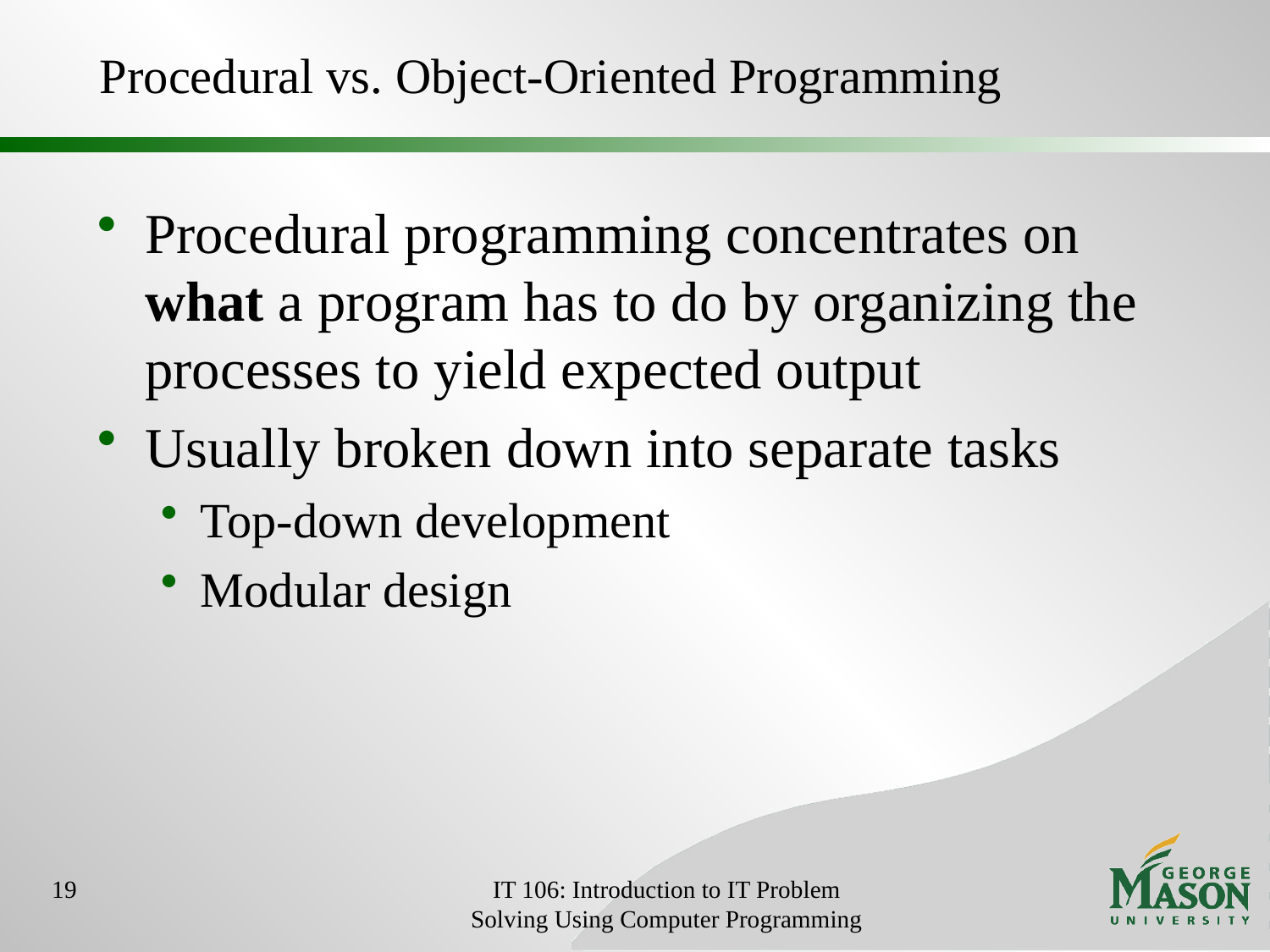

# Procedural vs. Object-Oriented Programming
Procedural programming concentrates on what a program has to do by organizing the processes to yield expected output
Usually broken down into separate tasks
Top-down development
Modular design
19
IT 106: Introduction to IT Problem Solving Using Computer Programming